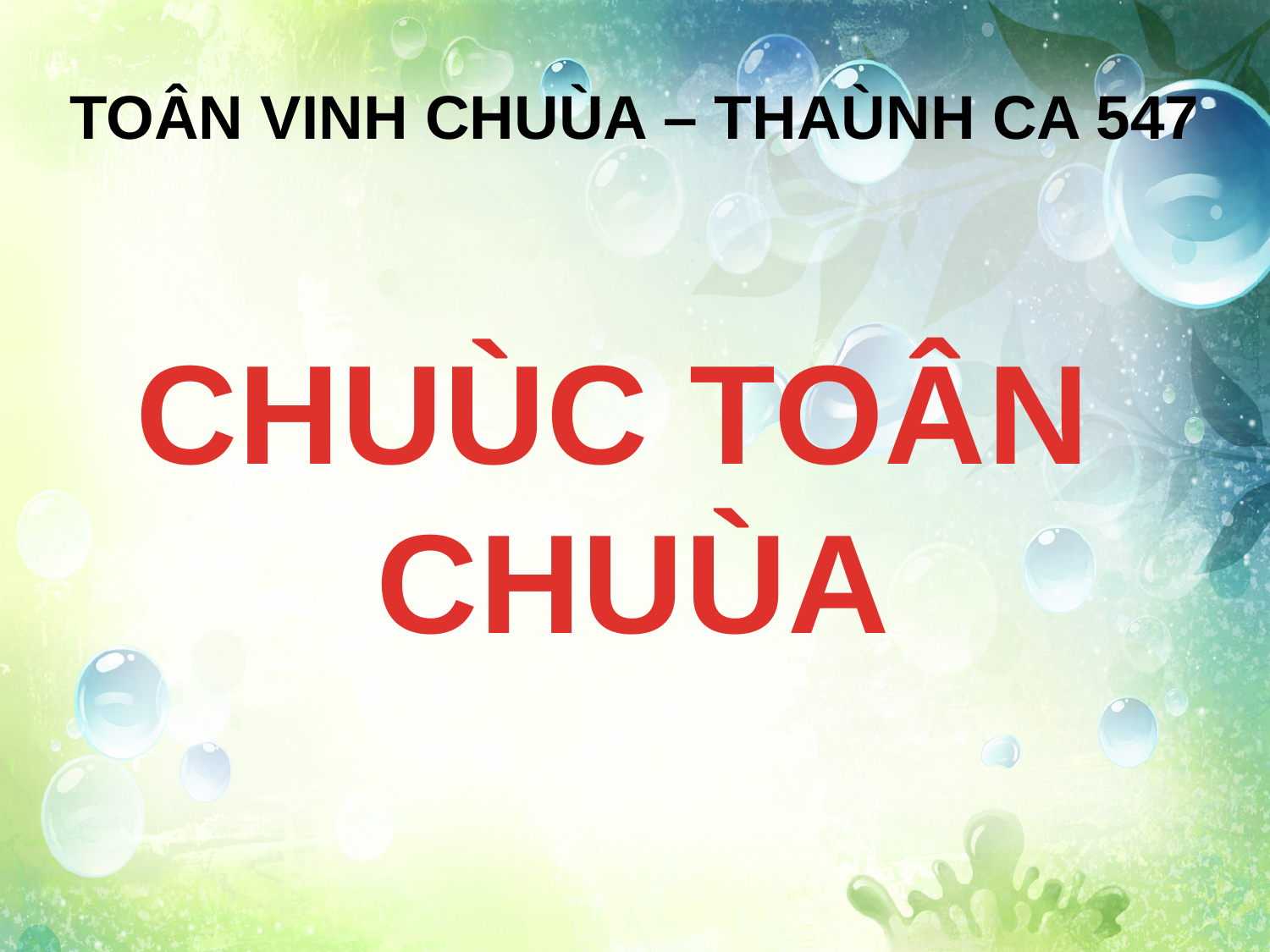

TOÂN VINH CHUÙA – THAÙNH CA 547
CHUÙC TOÂN
CHUÙA